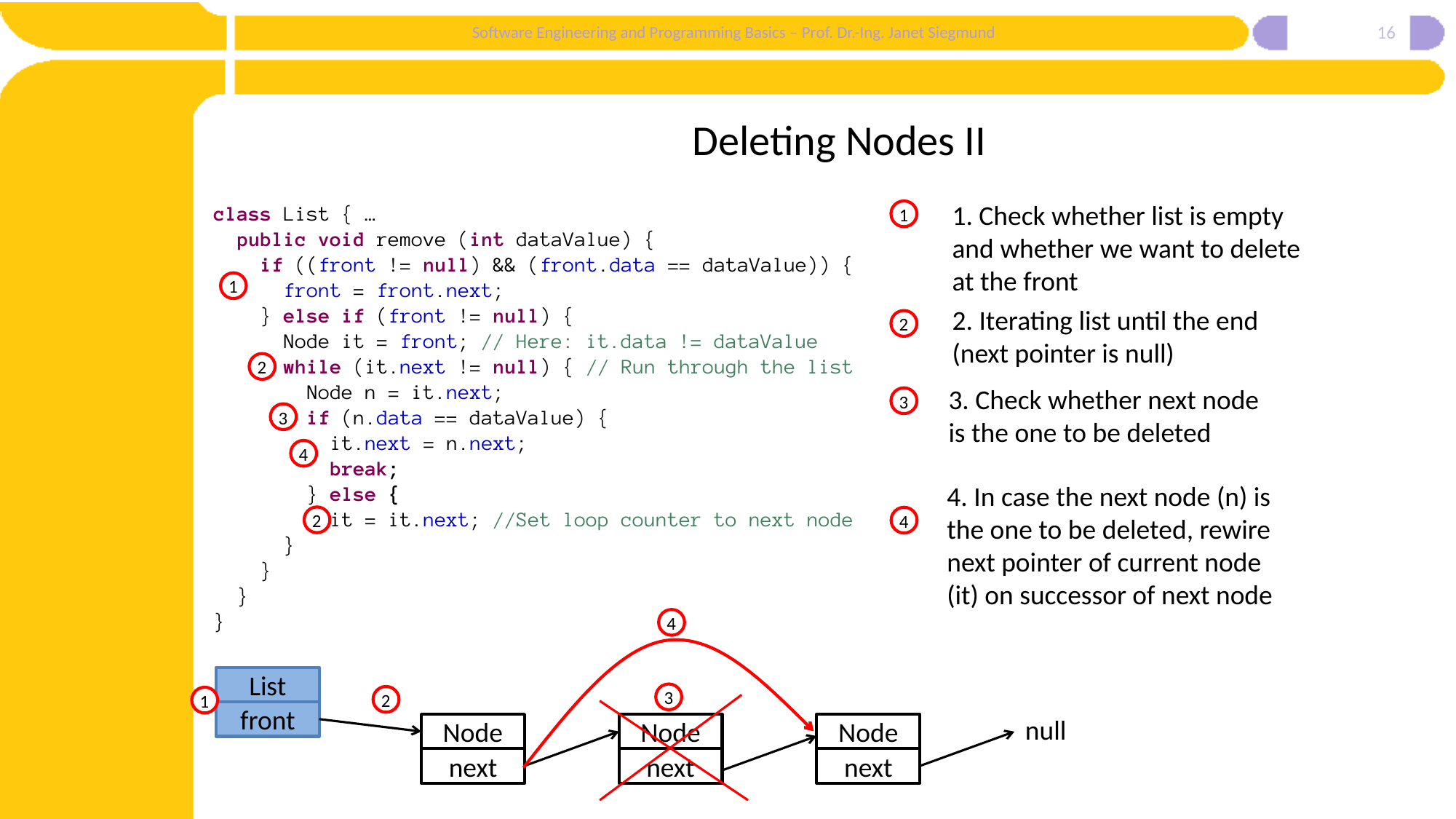

16
# Deleting Nodes II
1. Check whether list is empty and whether we want to delete at the front
class List { …
  public void remove (int dataValue) {
    if ((front != null) && (front.data == dataValue)) {
      front = front.next;
    } else if (front != null) {
      Node it = front; // Here: it.data != dataValue
      while (it.next != null) { // Run through the list
        Node n = it.next;
        if (n.data == dataValue) {
          it.next = n.next;
          break;
        } else {
          it = it.next; //Set loop counter to next node
      }
    }
  }
}
1

1

2. Iterating list until the end (next pointer is null)
2

2

3. Check whether next node is the one to be deleted
3

3

4

4. In case the next node (n) is the one to be deleted, rewire next pointer of current node (it) on successor of next node
2

4

4

List
3

2

1

front
null
Node
Node
Node
next
next
next